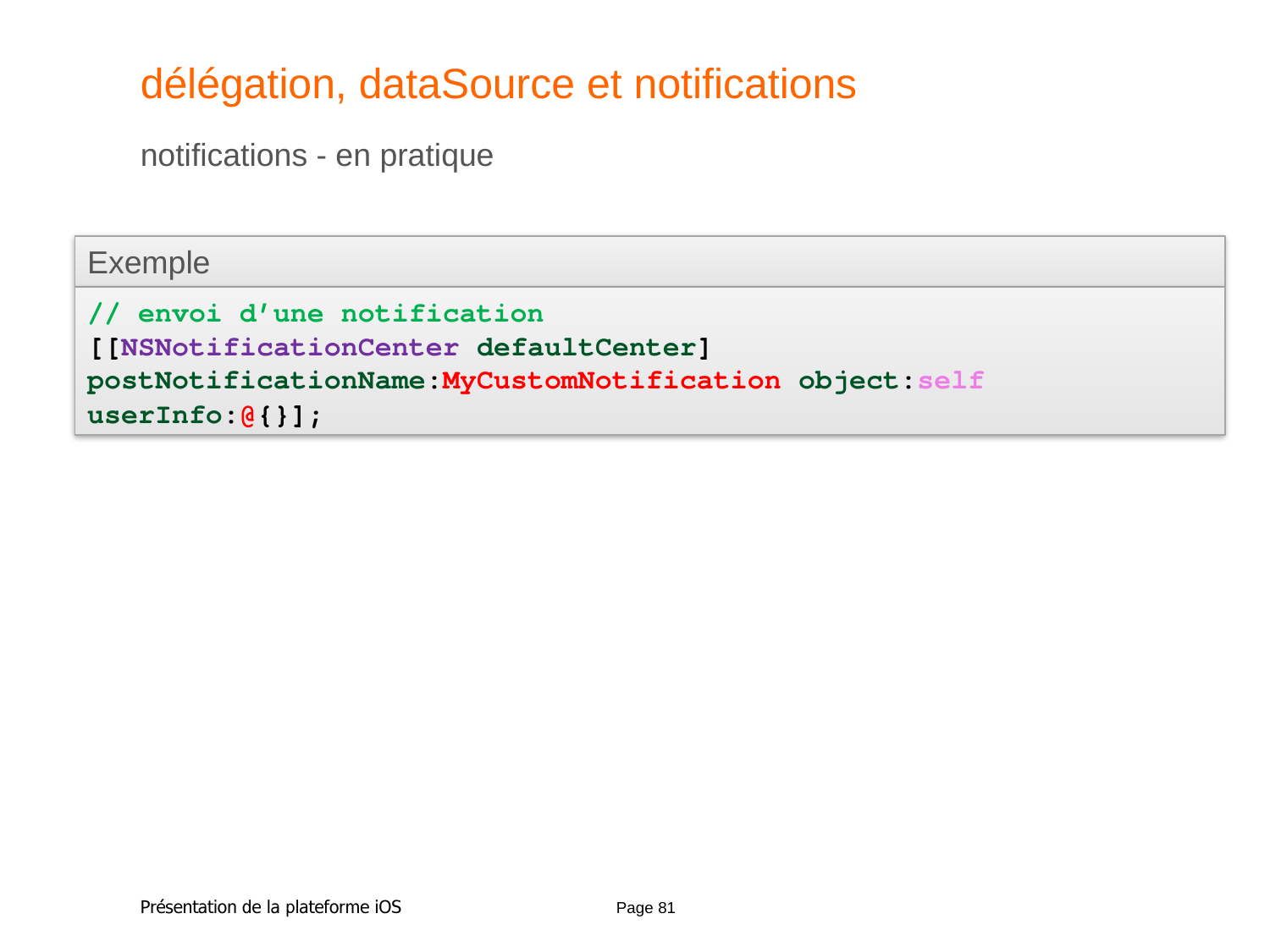

# délégation, dataSource et notifications
notifications - en pratique
Exemple
// envoi d’une notification
[[NSNotificationCenter defaultCenter] 	postNotificationName:MyCustomNotification object:self 	userInfo:@{}];
Présentation de la plateforme iOS